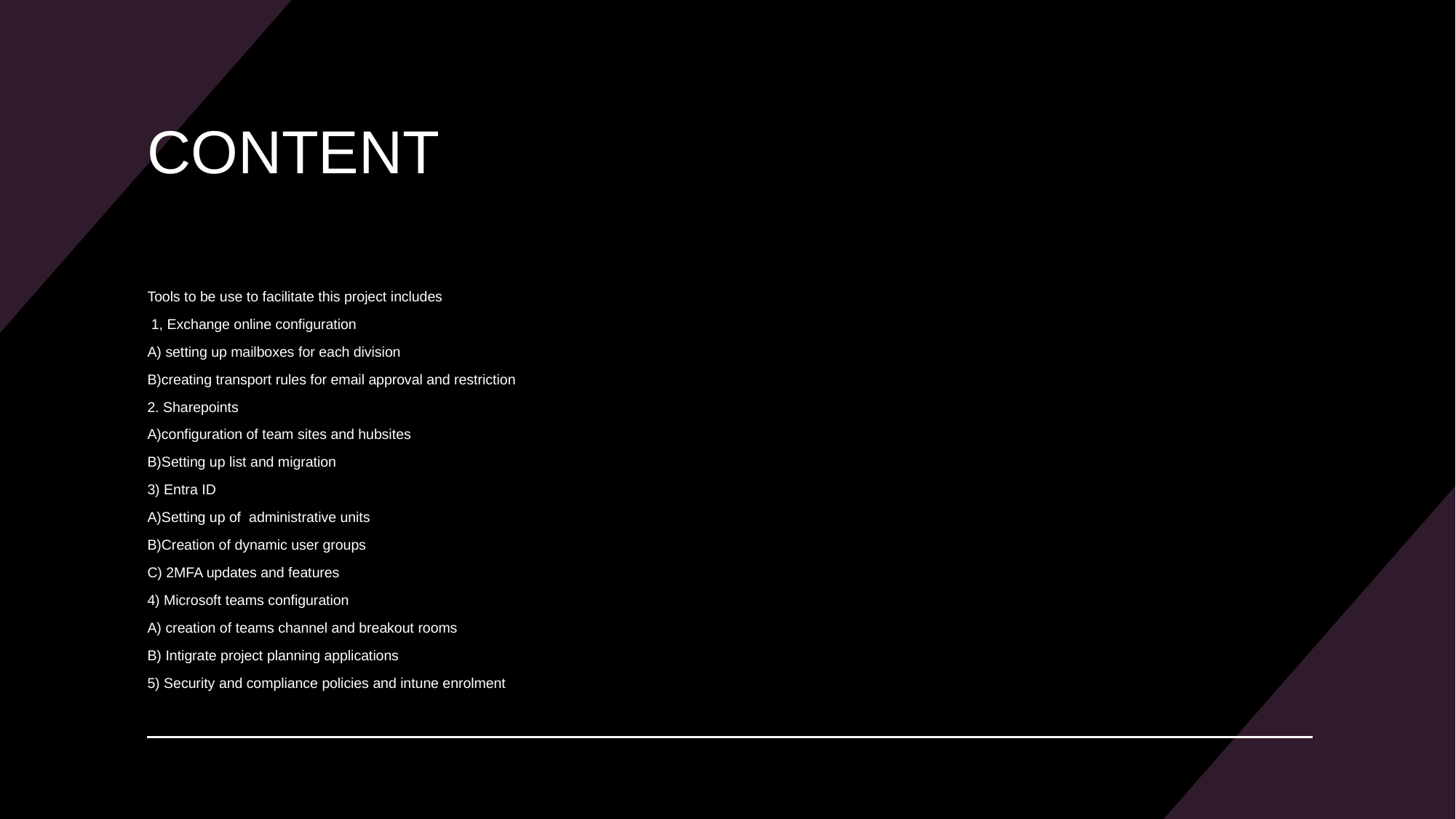

# CONTENT
Tools to be use to facilitate this project includes
 1, Exchange online configuration
A) setting up mailboxes for each division
B)creating transport rules for email approval and restriction
2. Sharepoints
A)configuration of team sites and hubsites
B)Setting up list and migration
3) Entra ID
A)Setting up of  administrative units
B)Creation of dynamic user groups
C) 2MFA updates and features
4) Microsoft teams configuration
A) creation of teams channel and breakout rooms
B) Intigrate project planning applications
5) Security and compliance policies and intune enrolment